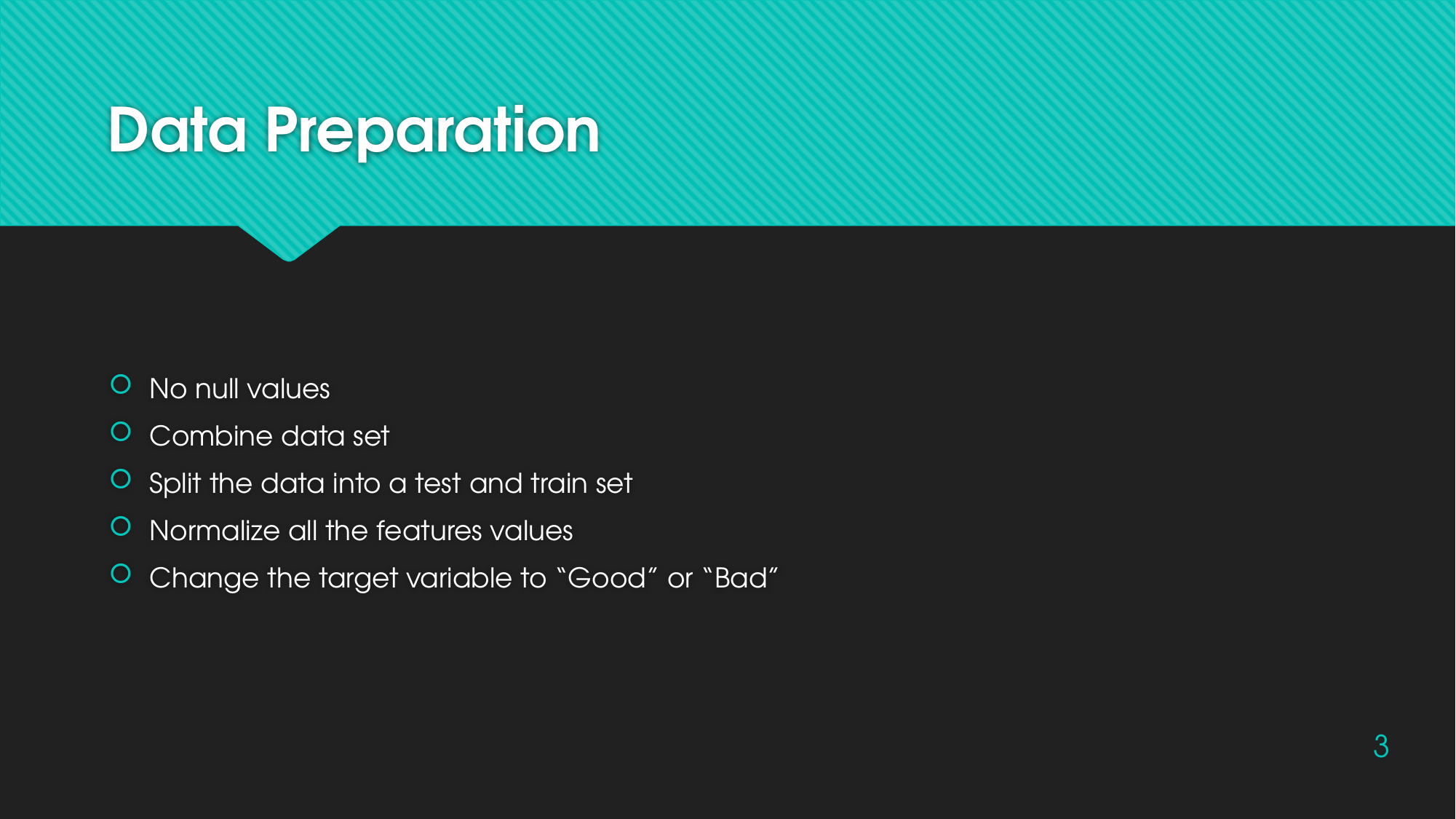

# Data Preparation
No null values
Combine data set
Split the data into a test and train set
Normalize all the features values
Change the target variable to “Good” or “Bad”
3